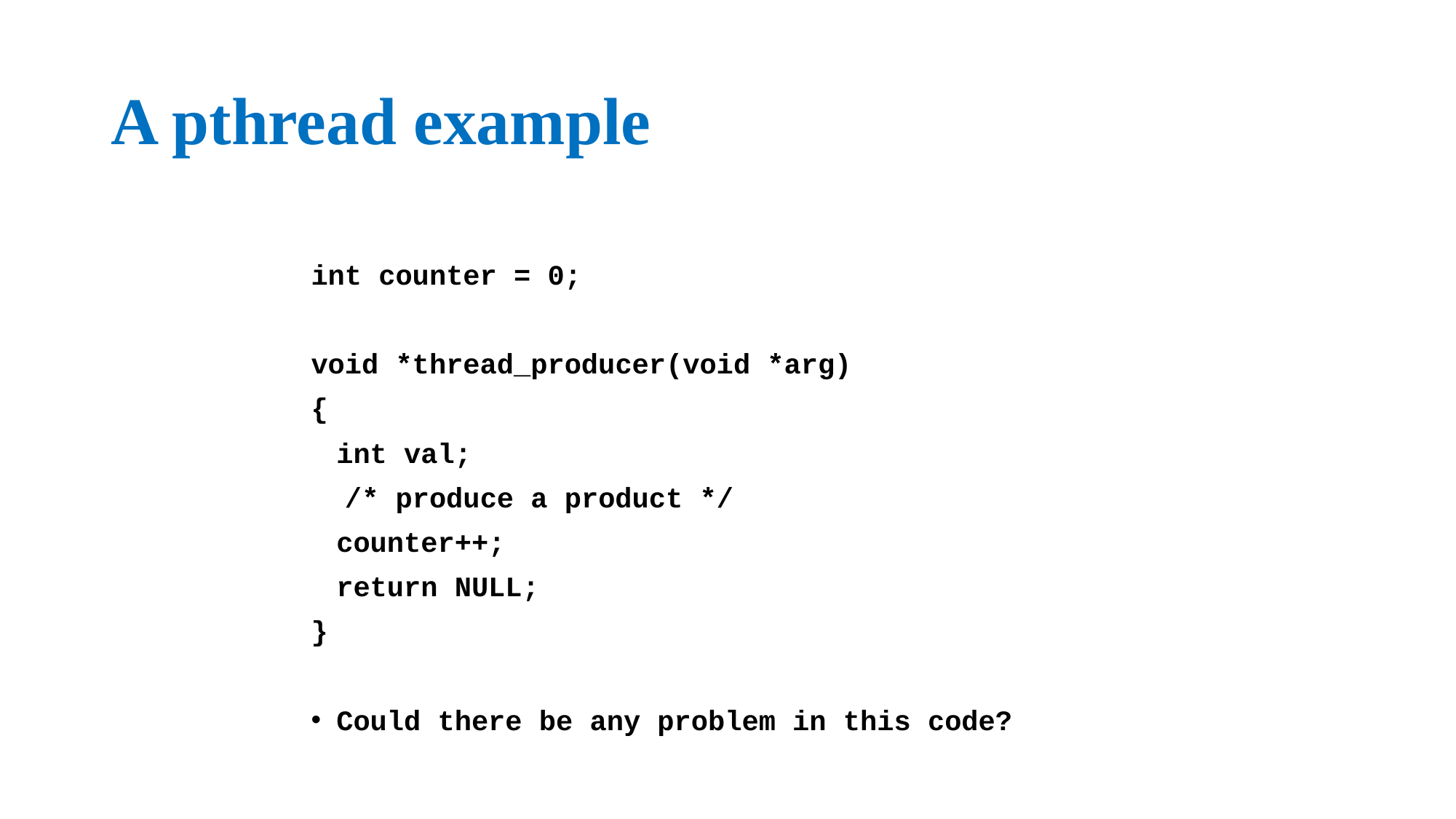

# A pthread example
int counter = 0;

void *thread_producer(void *arg)
{
	int val;
  /* produce a product */
	counter++;
	return NULL;
}

Could there be any problem in this code?